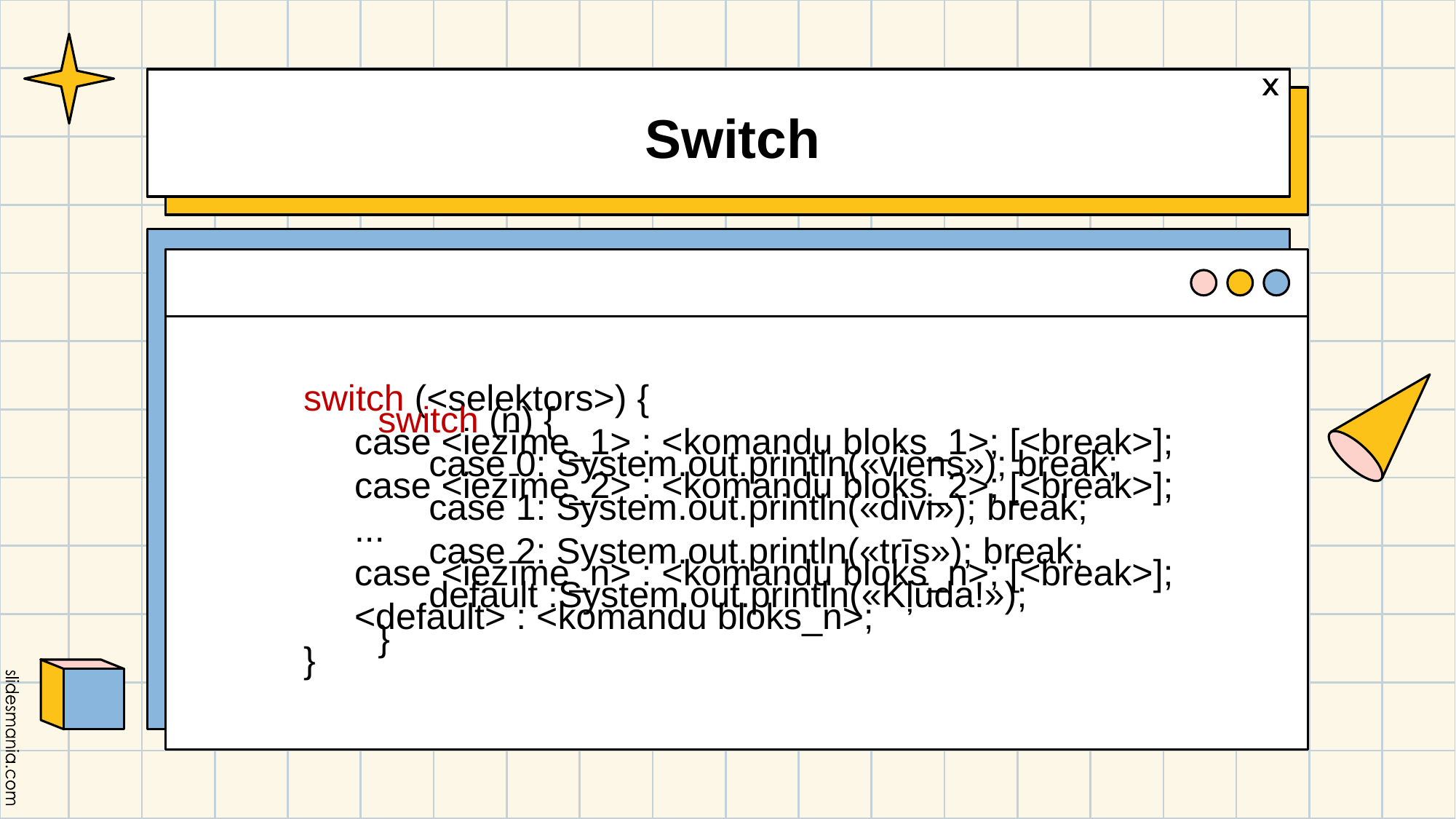

Switch
switch (<selektors>) {
     case <iezīme_1> : <komandu bloks_1>; [<break>];
     case <iezīme_2> : <komandu bloks_2>; [<break>];
     ...
     case <iezīme_n> : <komandu bloks_n>; [<break>];
     <default> : <komandu bloks_n>;
}
switch (n) {
     case 0: System.out.println(«viens»); break;
     case 1: System.out.println(«divi»); break;
     case 2: System.out.println(«trīs»); break;
     default :System.out.println(«Kļūda!»);
}